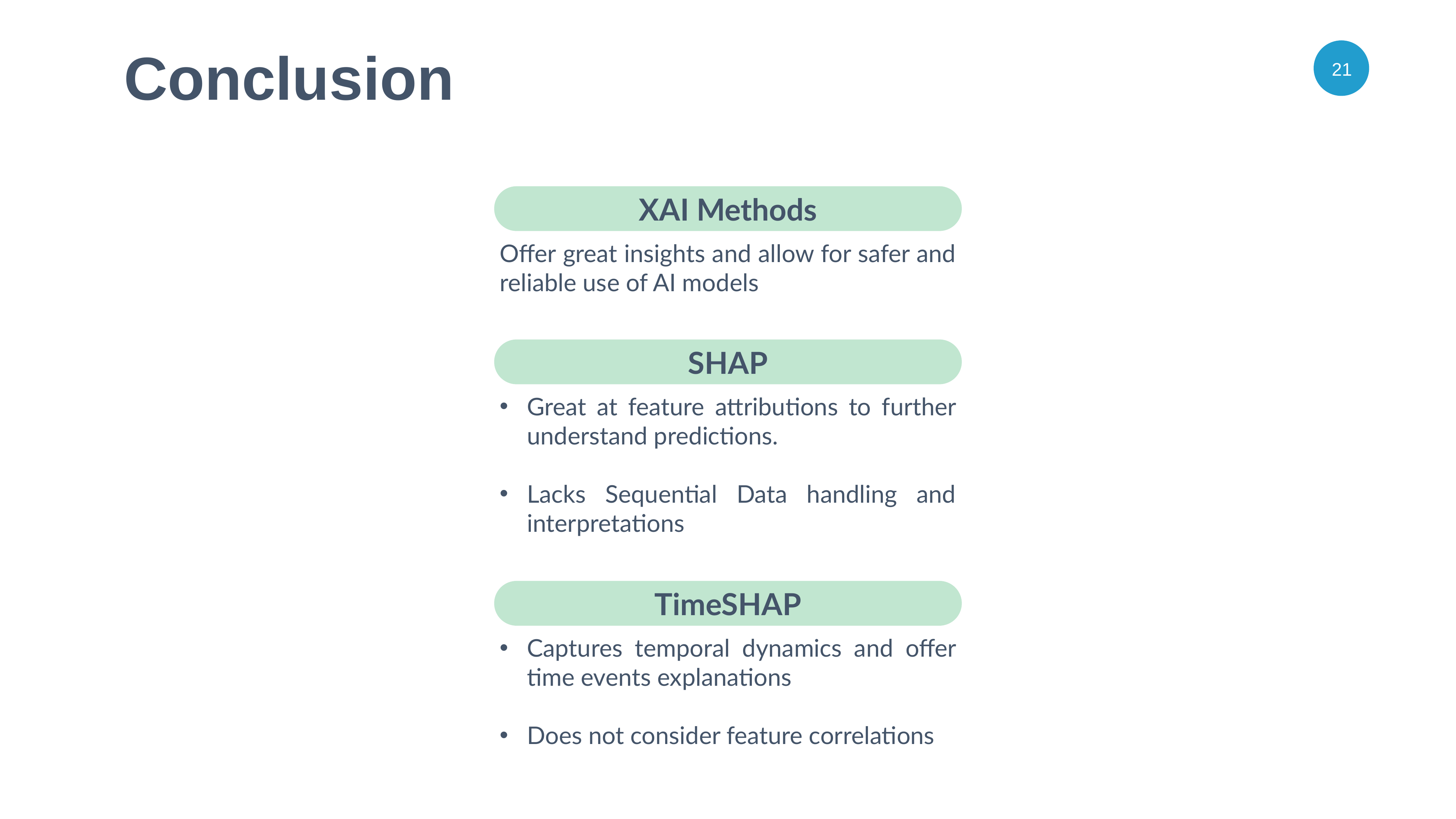

Conclusion
XAI Methods
Offer great insights and allow for safer and reliable use of AI models

Future Work:
Develop XAI methods that account for feature correlations in a sequential domain
SHAP
Great at feature attributions to further understand predictions.

Lacks Sequential Data handling and interpretations
TimeSHAP
Captures temporal dynamics and offer time events explanations

Does not consider feature correlations